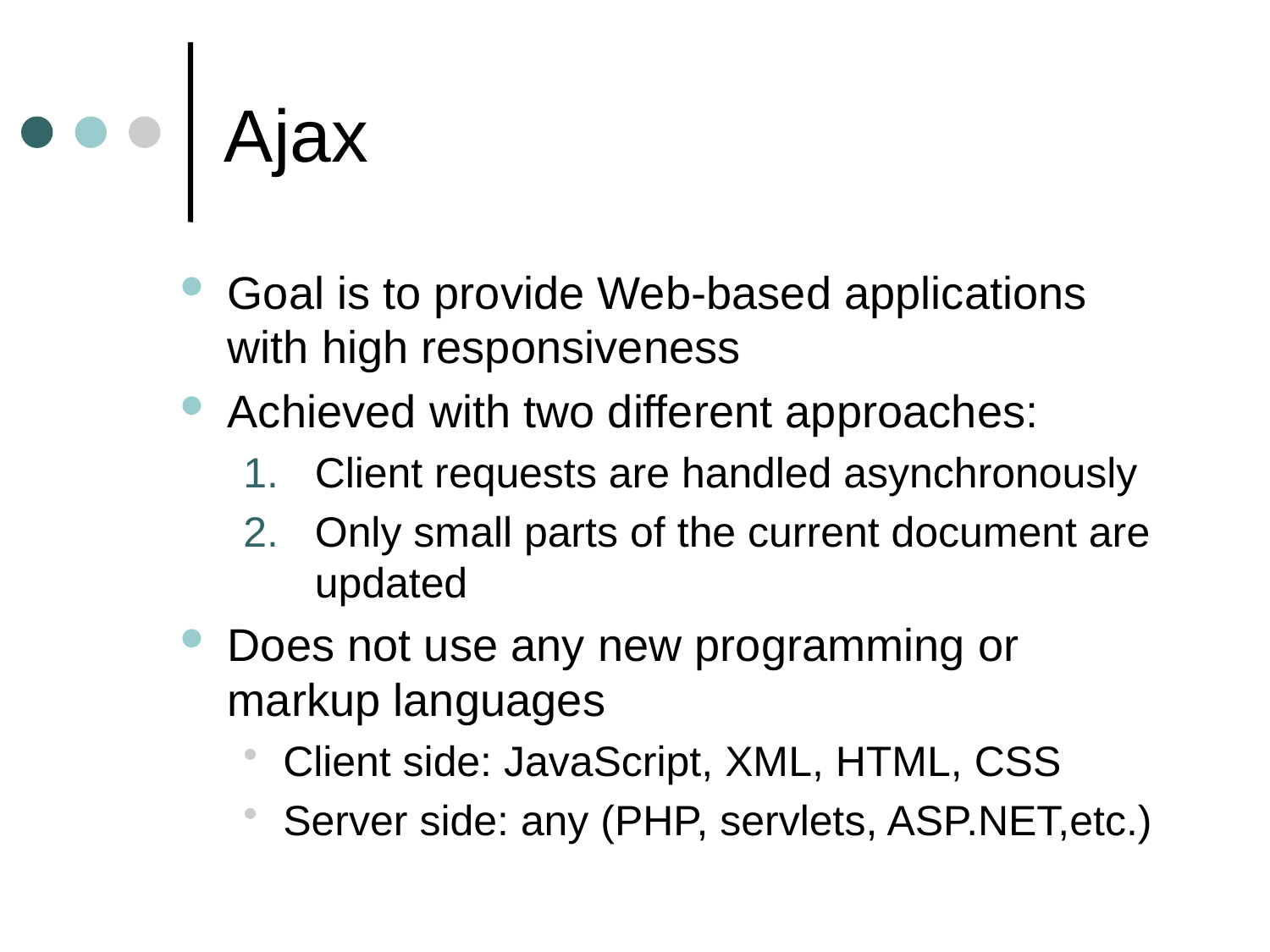

# Ajax
Goal is to provide Web-based applications with high responsiveness
Achieved with two different approaches:
Client requests are handled asynchronously
Only small parts of the current document are updated
Does not use any new programming or markup languages
Client side: JavaScript, XML, HTML, CSS
Server side: any (PHP, servlets, ASP.NET,etc.)